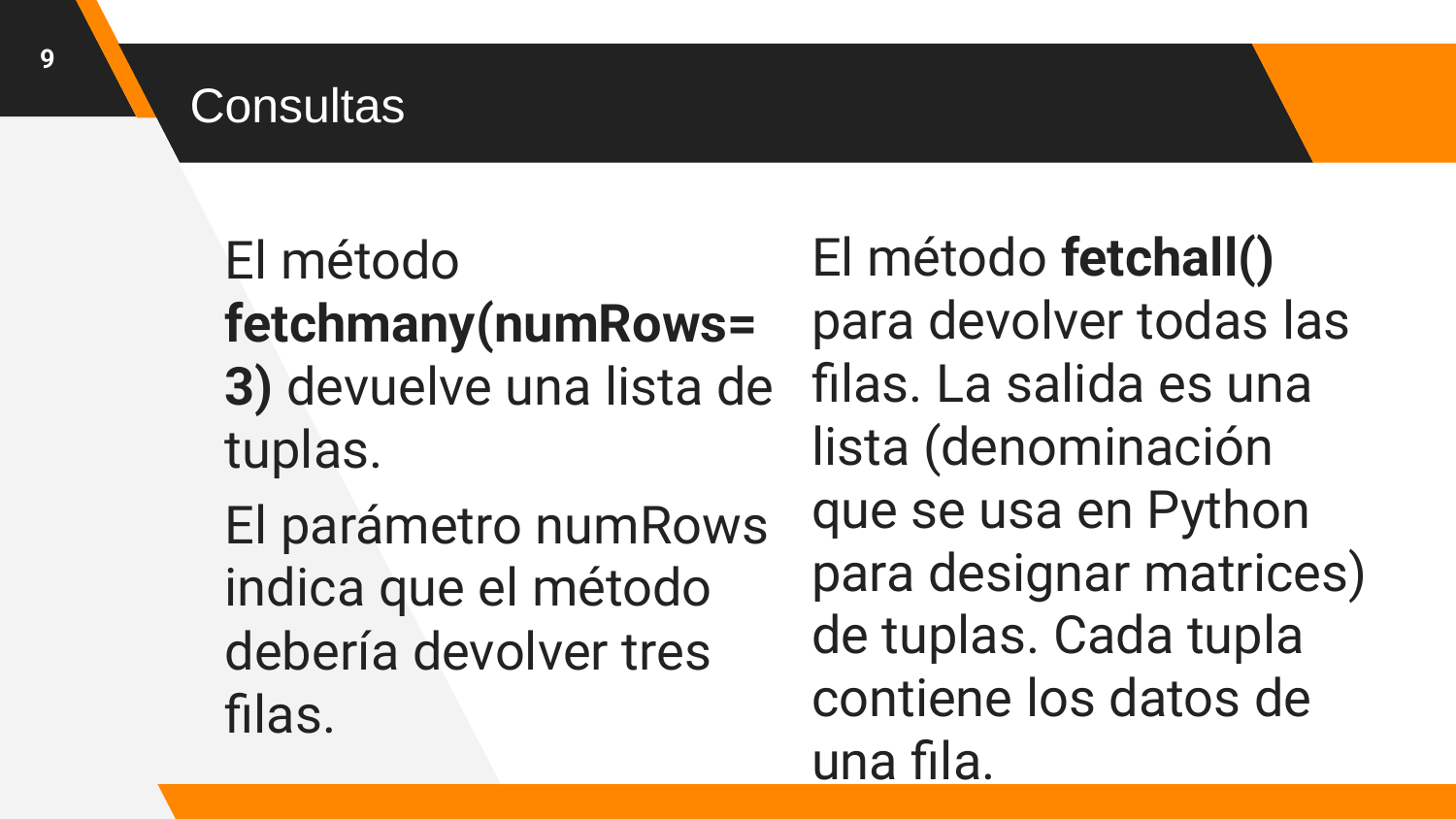

9
# Consultas
El método fetchall() para devolver todas las filas. La salida es una lista (denominación que se usa en Python para designar matrices) de tuplas. Cada tupla contiene los datos de una fila.
El método fetchmany(numRows=3) devuelve una lista de tuplas.
El parámetro numRows indica que el método debería devolver tres filas.